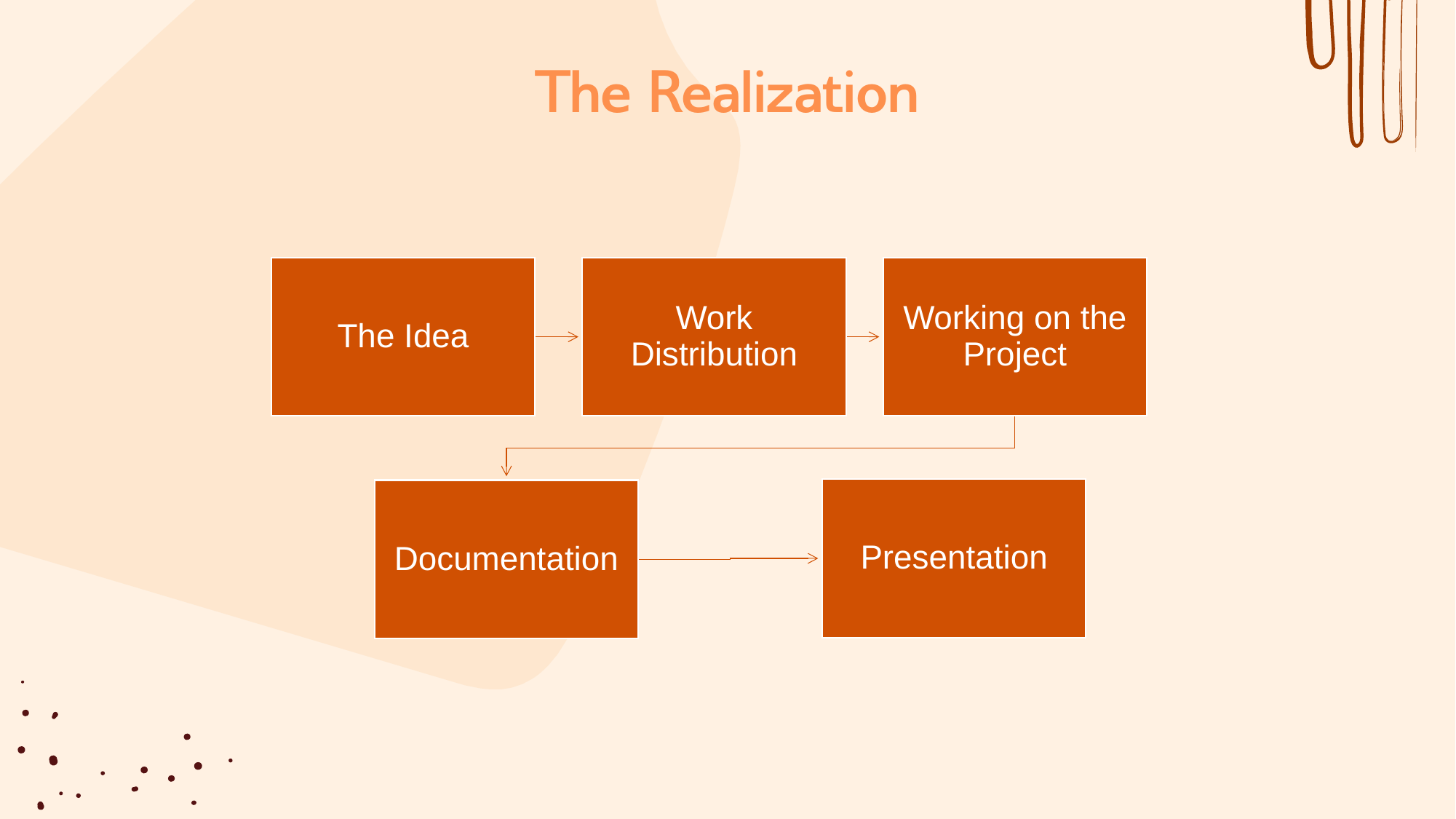

# The Realization

The Idea

Work Distribution

Working on the Project

Documentation
Presentation